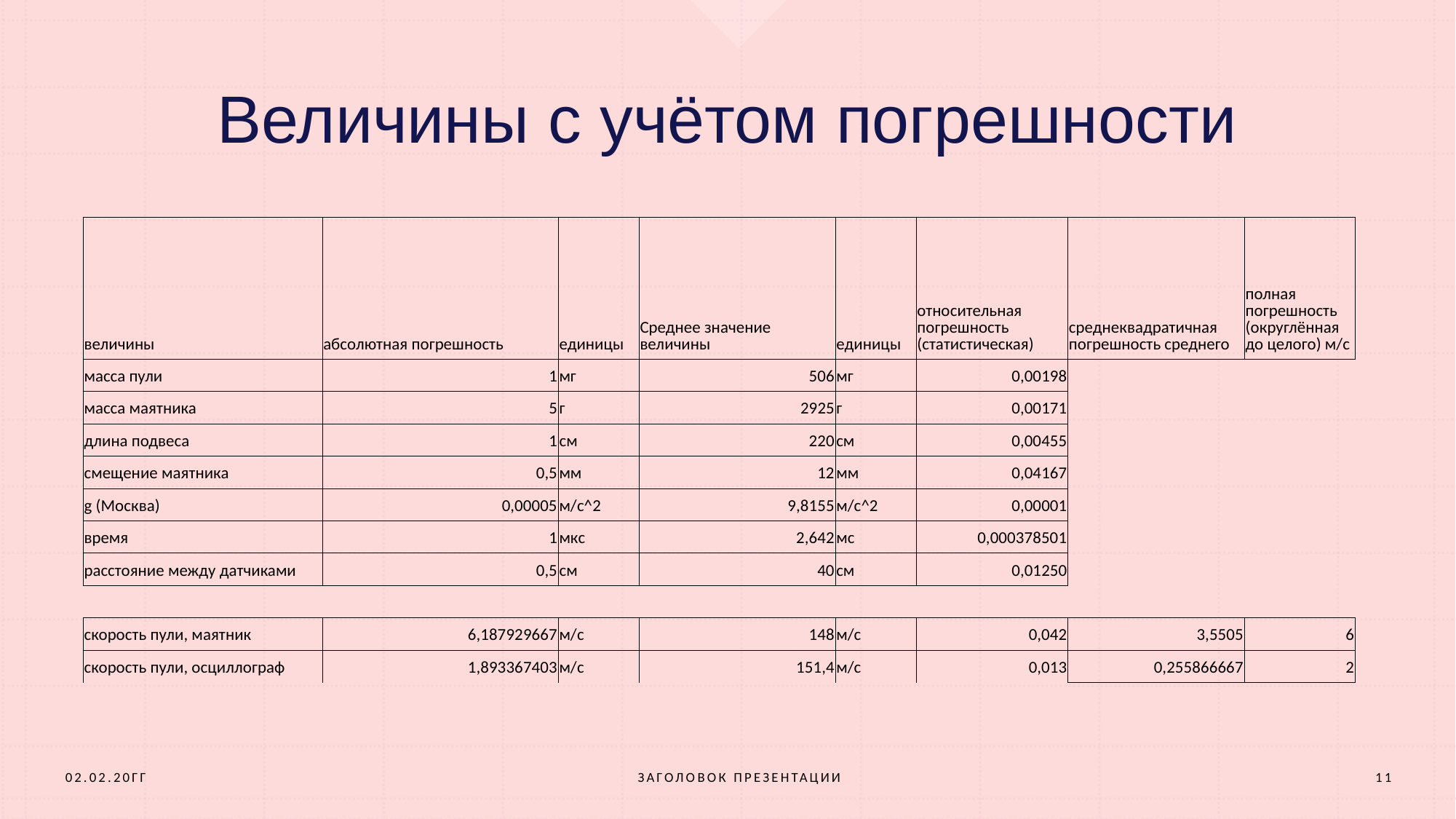

# Величины с учётом погрешности
| величины | абсолютная погрешность | единицы | Среднее значение величины | единицы | относительная погрешность (статистическая) | среднеквадратичная погрешность среднего | полная погрешность (округлённая до целого) м/с |
| --- | --- | --- | --- | --- | --- | --- | --- |
| масса пули | 1 | мг | 506 | мг | 0,00198 |  |  |
| масса маятника | 5 | г | 2925 | г | 0,00171 |  |  |
| длина подвеса | 1 | см | 220 | см | 0,00455 |  |  |
| смещение маятника | 0,5 | мм | 12 | мм | 0,04167 |  |  |
| g (Москва) | 0,00005 | м/с^2 | 9,8155 | м/с^2 | 0,00001 |  |  |
| время | 1 | мкс | 2,642 | мс | 0,000378501 |  |  |
| расстояние между датчиками | 0,5 | см | 40 | см | 0,01250 |  |  |
|  |  |  |  |  |  |  |  |
| скорость пули, маятник | 6,187929667 | м/с | 148 | м/с | 0,042 | 3,5505 | 6 |
| скорость пули, осциллограф | 1,893367403 | м/с | 151,4 | м/с | 0,013 | 0,255866667 | 2 |

ЗАГОЛОВОК ПРЕЗЕНТАЦИИ
02.02.20ГГ
11